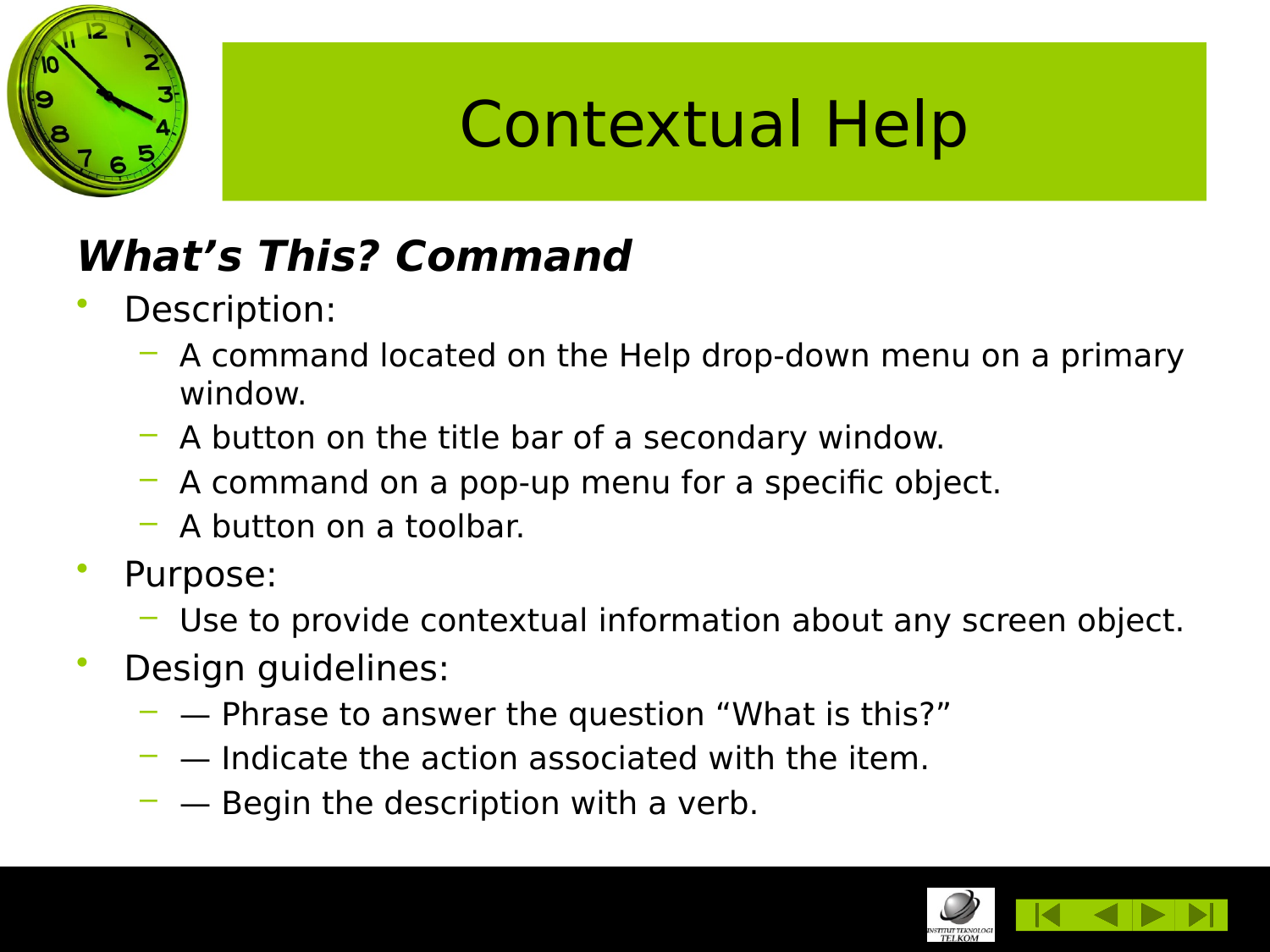

# Contextual Help
What’s This? Command
Description:
A command located on the Help drop-down menu on a primary window.
A button on the title bar of a secondary window.
A command on a pop-up menu for a specific object.
A button on a toolbar.
Purpose:
Use to provide contextual information about any screen object.
Design guidelines:
— Phrase to answer the question “What is this?”
— Indicate the action associated with the item.
— Begin the description with a verb.